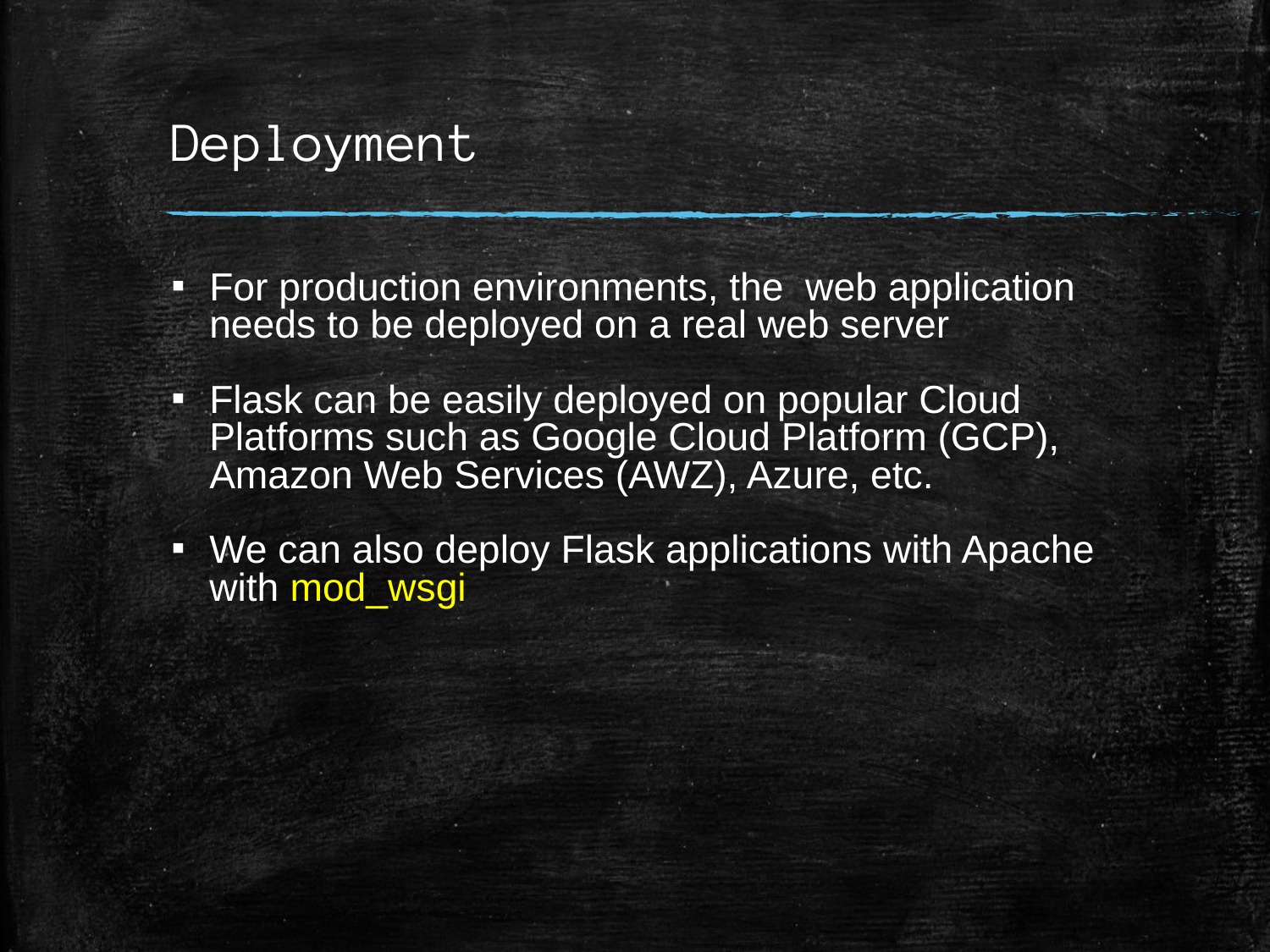

# Deployment
For production environments, the  web application needs to be deployed on a real web server

Flask can be easily deployed on popular Cloud Platforms such as Google Cloud Platform (GCP), Amazon Web Services (AWZ), Azure, etc.

We can also deploy Flask applications with Apache with mod_wsgi